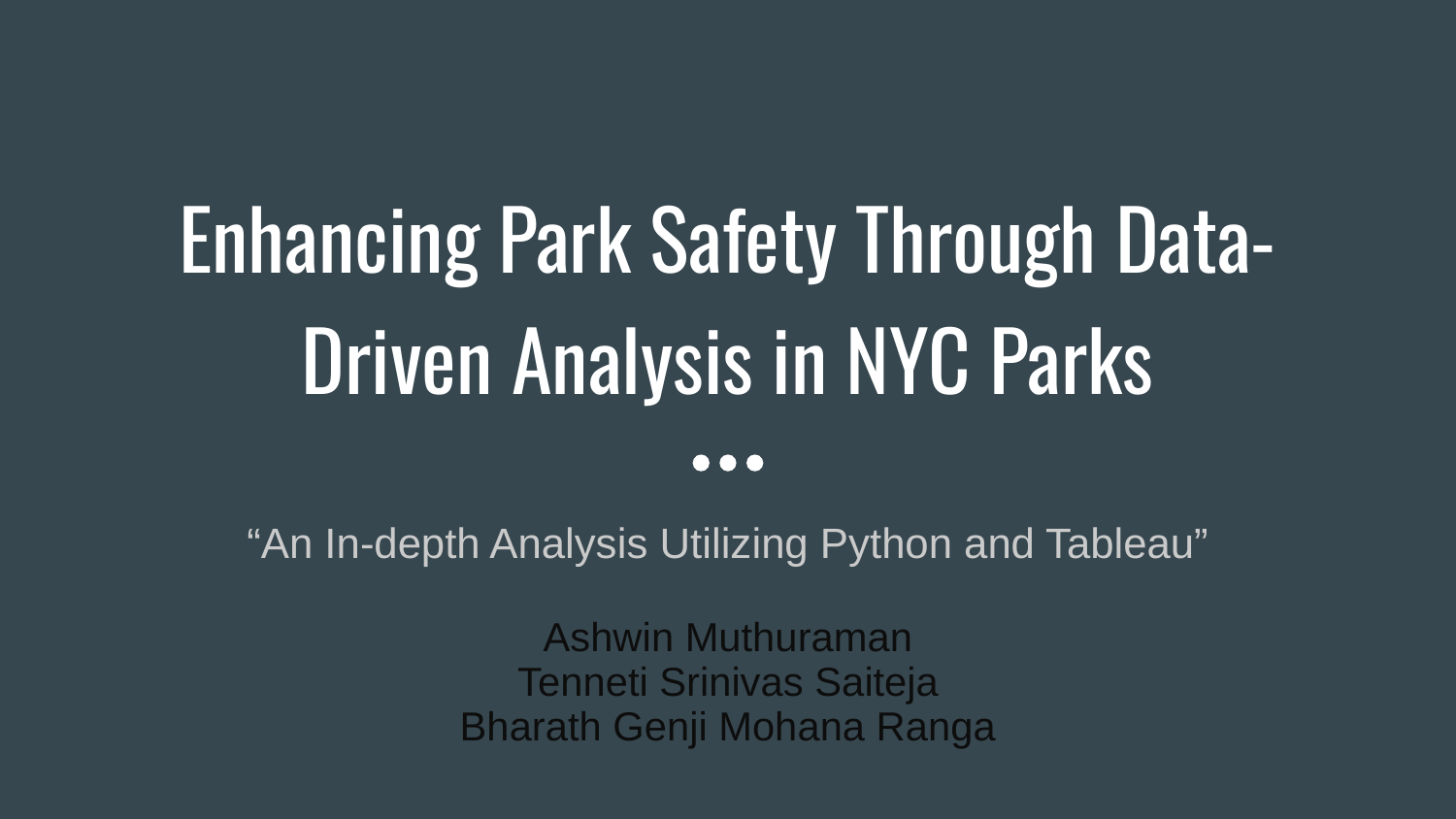

# Enhancing Park Safety Through Data-Driven Analysis in NYC Parks
“An In-depth Analysis Utilizing Python and Tableau”
Ashwin Muthuraman
Tenneti Srinivas Saiteja
Bharath Genji Mohana Ranga